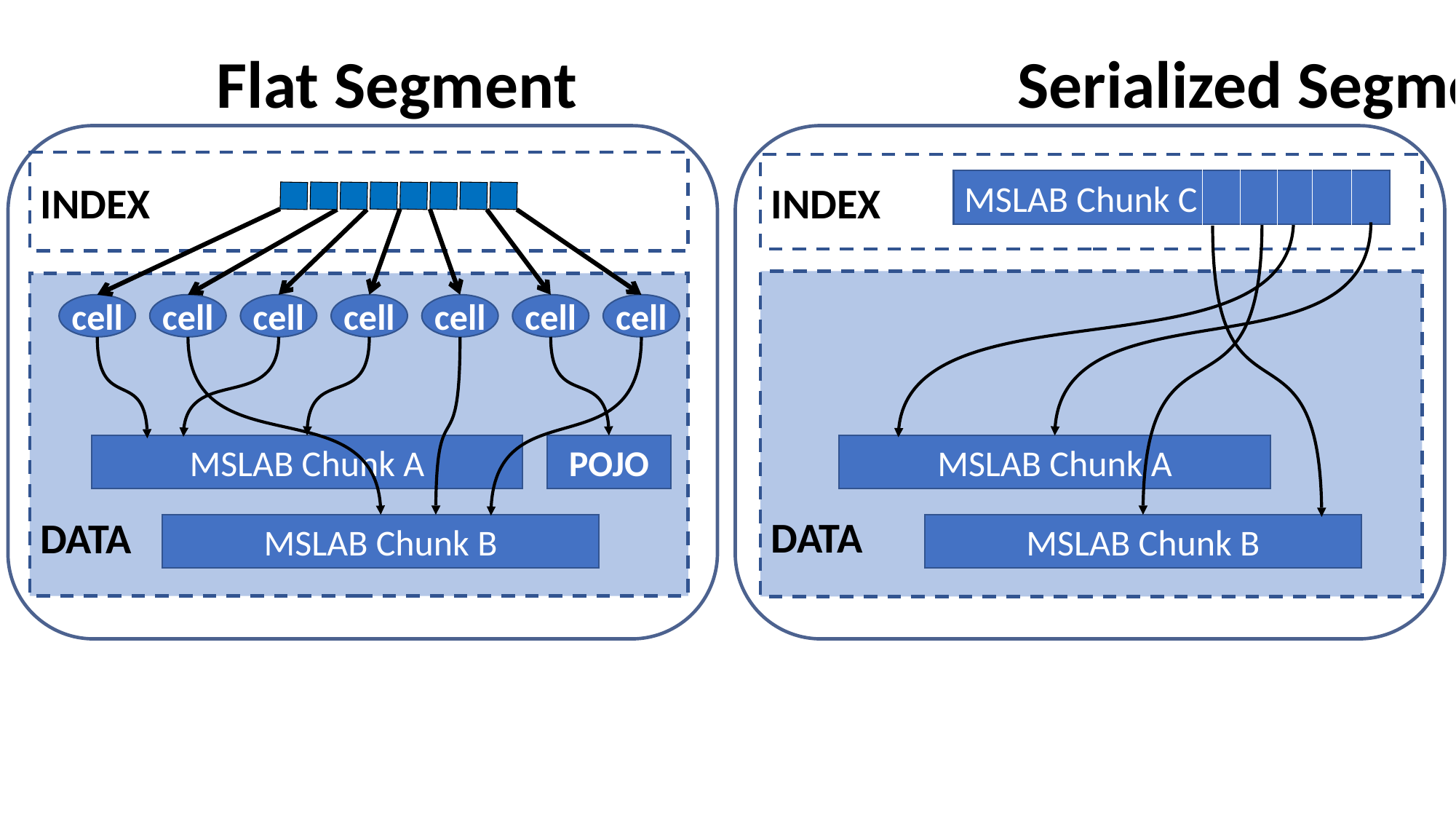

Flat Segment
Serialized Segment

INDEX
INDEX
MSLAB Chunk C

DATA

DATA

cell
cell
cell
cell
cell
cell
cell
POJO
MSLAB Chunk A
MSLAB Chunk A

MSLAB Chunk B
MSLAB Chunk B